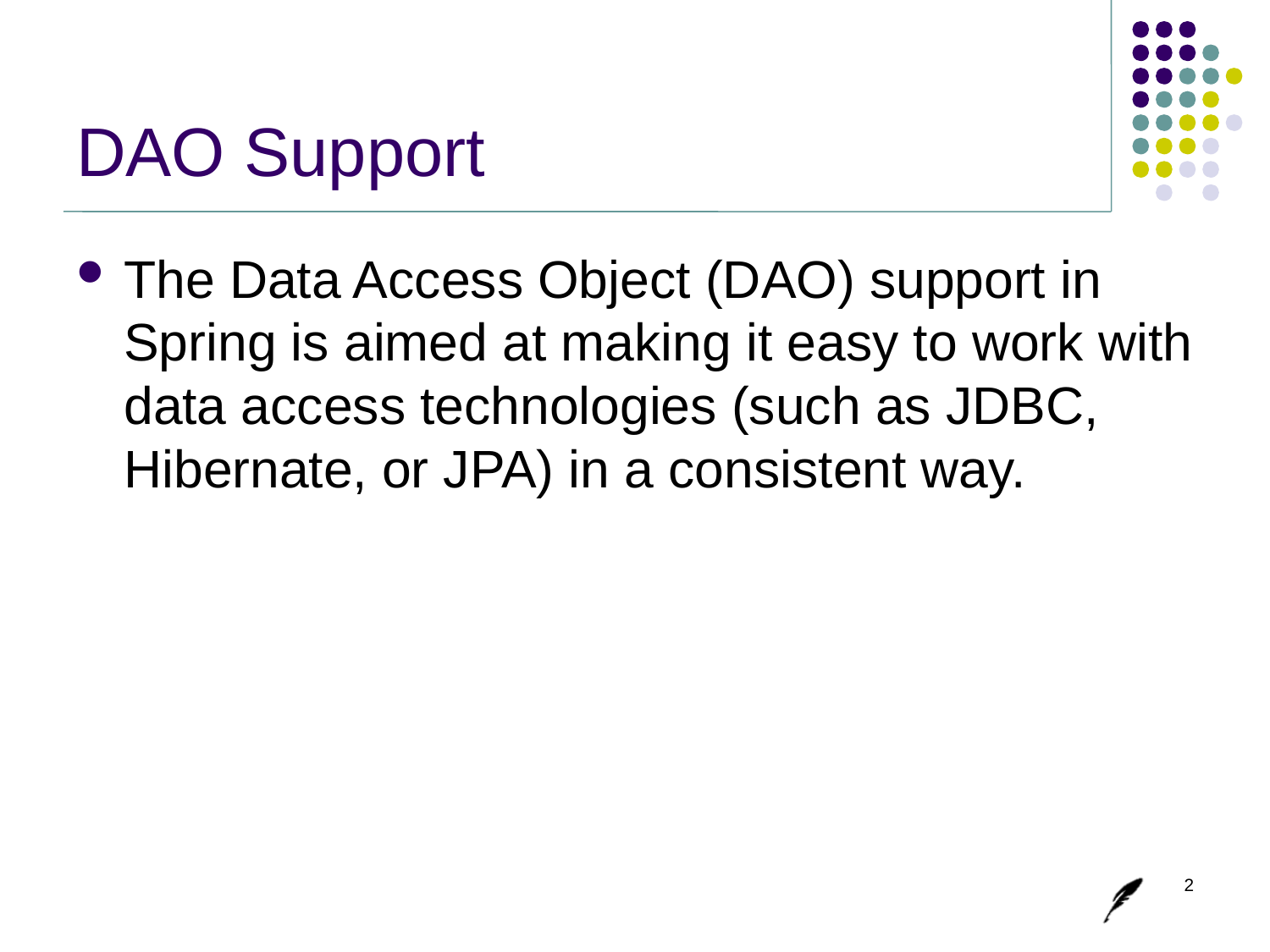

# DAO Support
The Data Access Object (DAO) support in Spring is aimed at making it easy to work with data access technologies (such as JDBC, Hibernate, or JPA) in a consistent way.
2